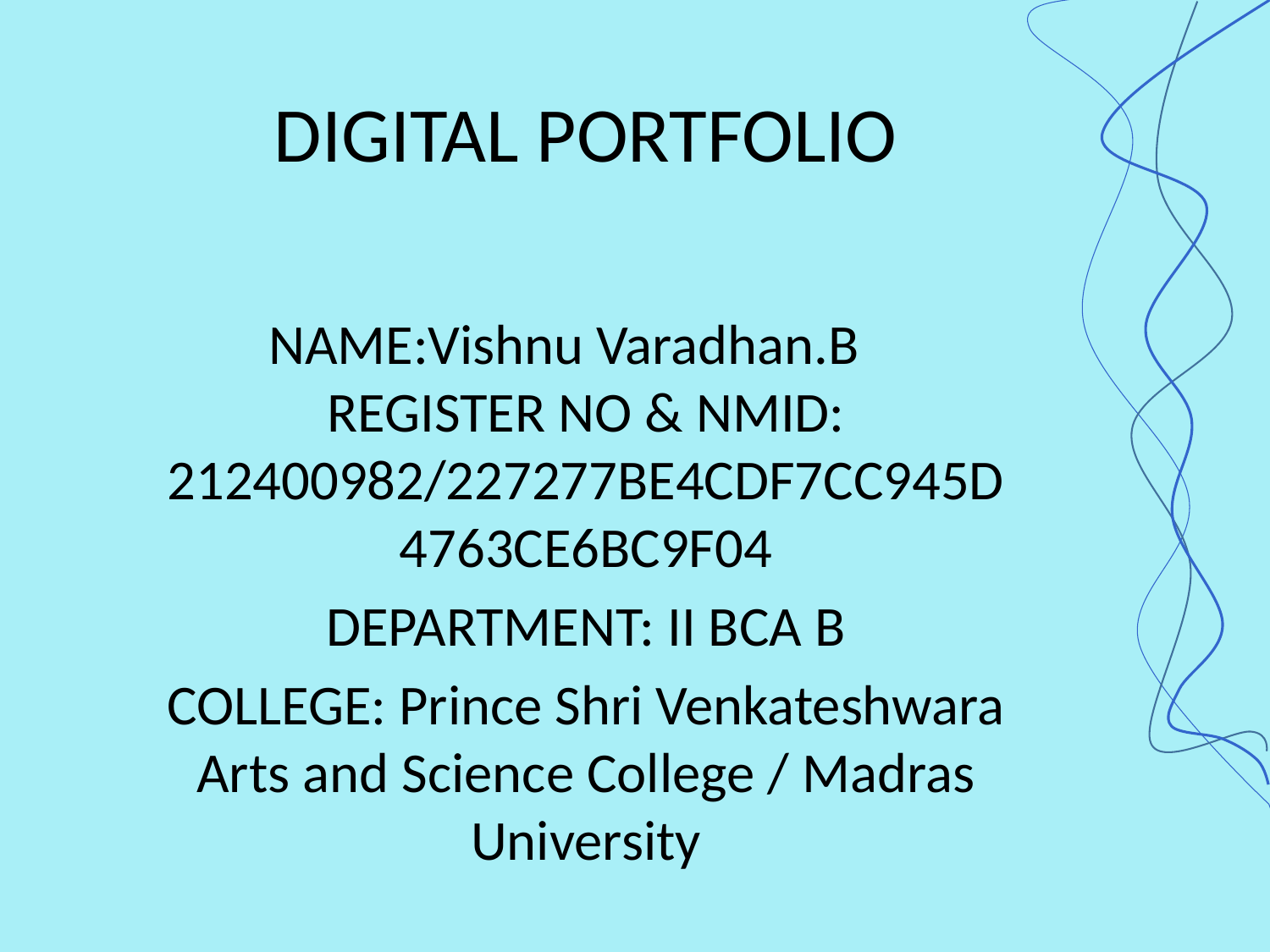

# DIGITAL PORTFOLIO
         NAME:Vishnu Varadhan.B
REGISTER NO & NMID: 212400982/227277BE4CDF7CC945D4763CE6BC9F04
DEPARTMENT: II BCA B
COLLEGE: Prince Shri Venkateshwara Arts and Science College / Madras University